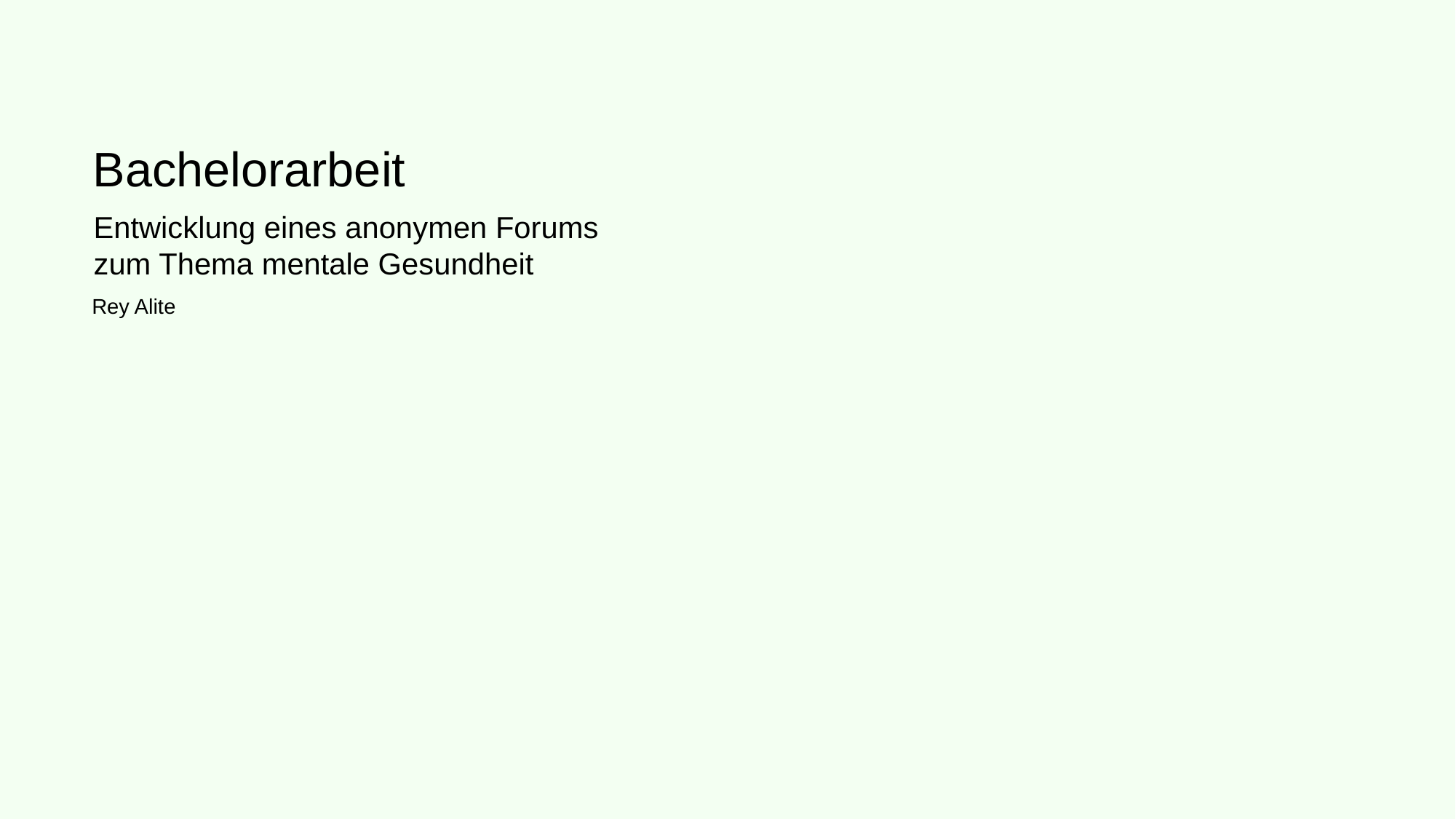

Bachelorarbeit
Entwicklung eines anonymen Forums
zum Thema mentale Gesundheit
Rey Alite